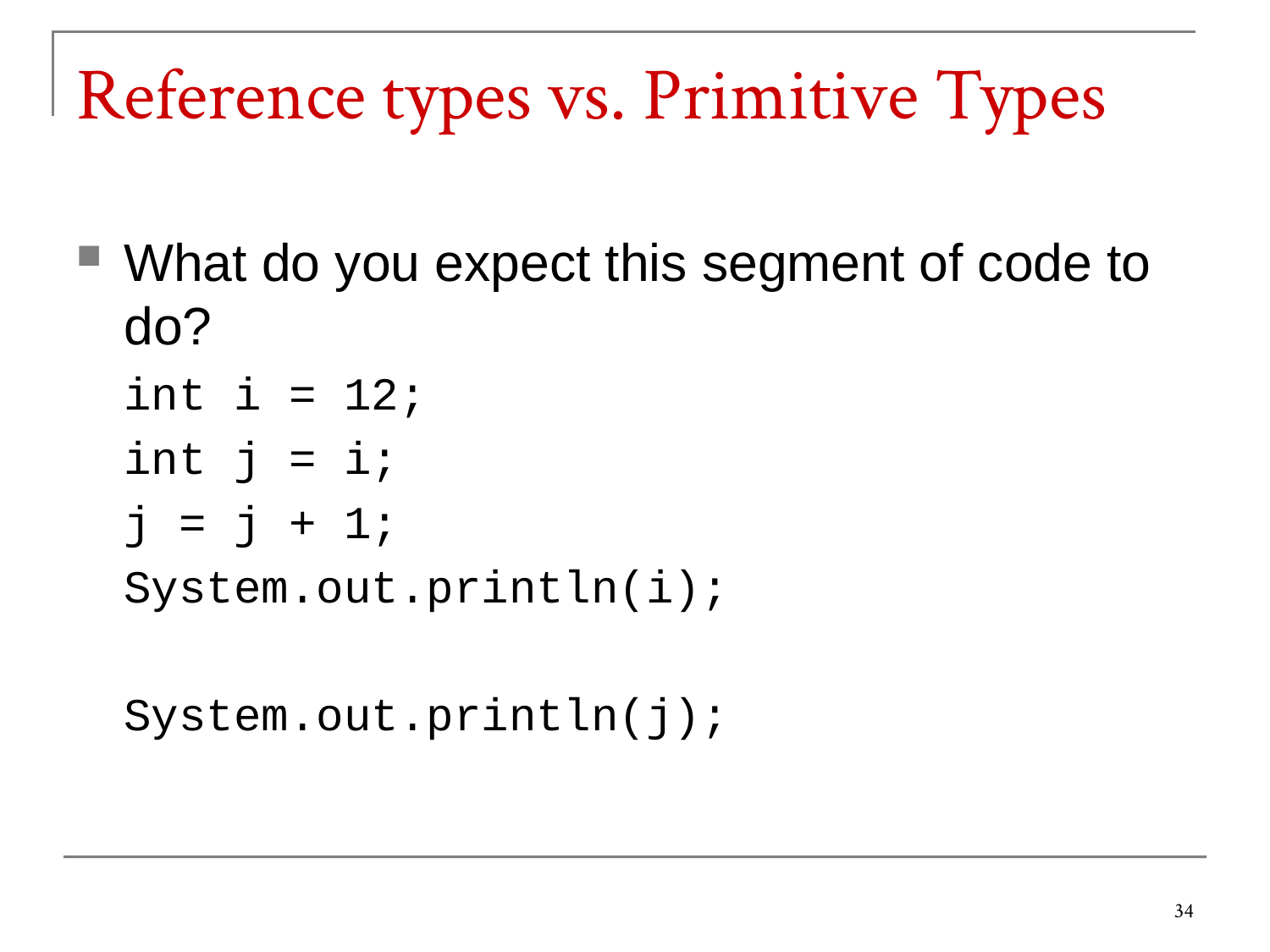

# Reference types vs. Primitive Types
What do you expect this segment of code to do?
int i = 12;
int j = i;
j = j + 1;
System.out.println(i);

System.out.println(j);
34